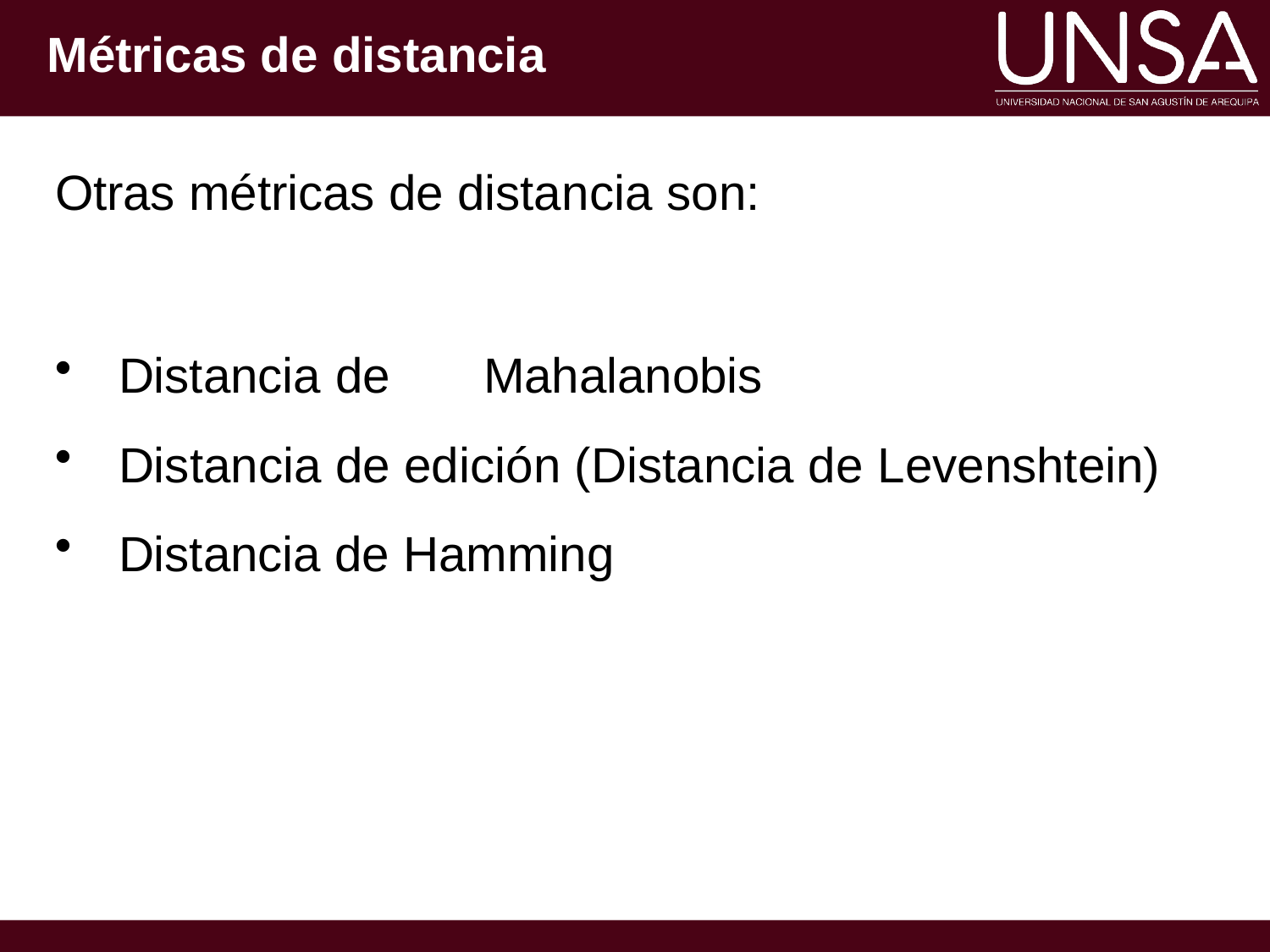

# Métricas de distancia
Otras métricas de distancia son:

Distancia de	Mahalanobis
Distancia de edición (Distancia de Levenshtein)
Distancia de Hamming